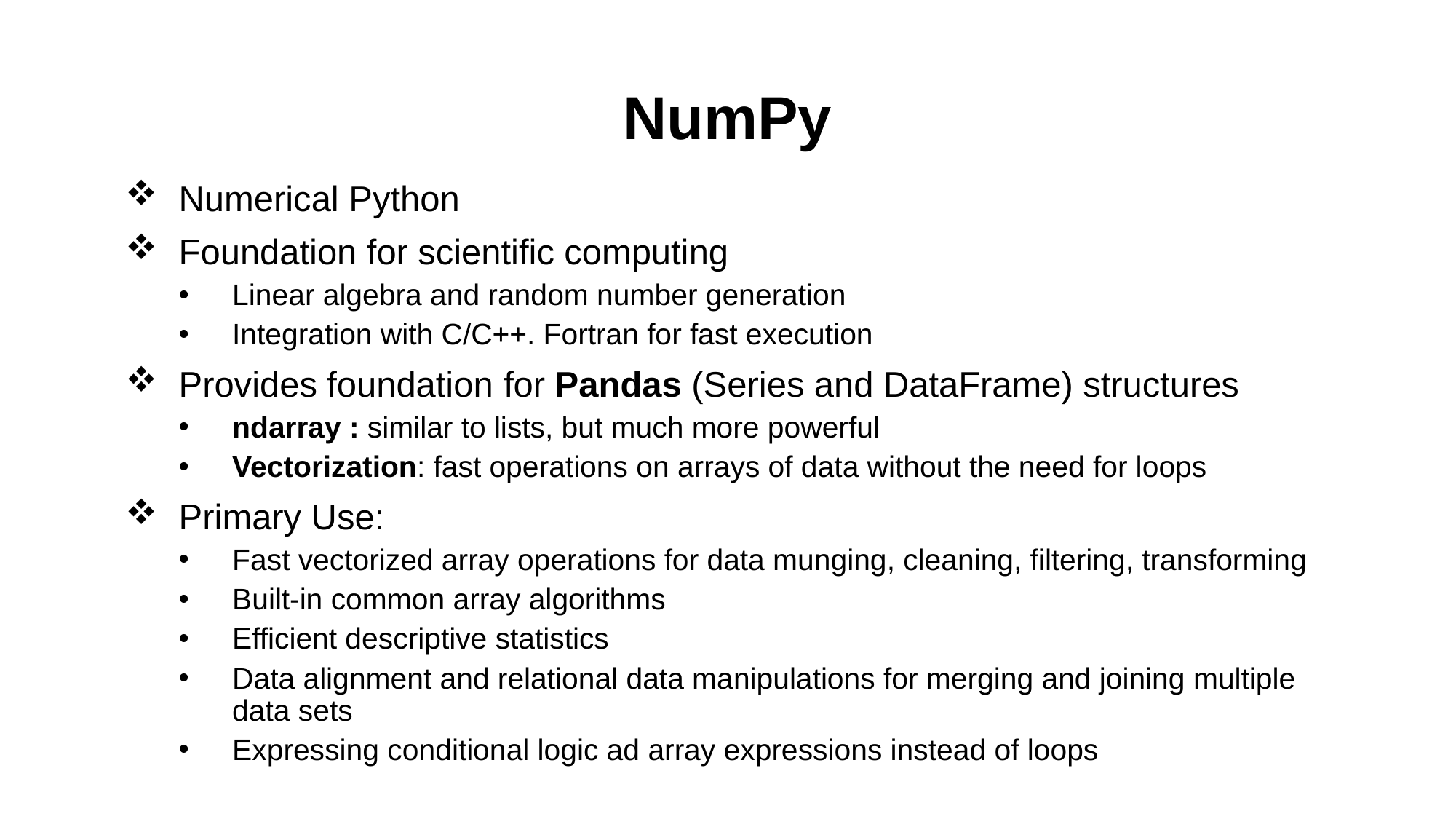

# NumPy
Numerical Python
Foundation for scientific computing
Linear algebra and random number generation
Integration with C/C++. Fortran for fast execution
Provides foundation for Pandas (Series and DataFrame) structures
ndarray : similar to lists, but much more powerful
Vectorization: fast operations on arrays of data without the need for loops
Primary Use:
Fast vectorized array operations for data munging, cleaning, filtering, transforming
Built-in common array algorithms
Efficient descriptive statistics
Data alignment and relational data manipulations for merging and joining multiple data sets
Expressing conditional logic ad array expressions instead of loops